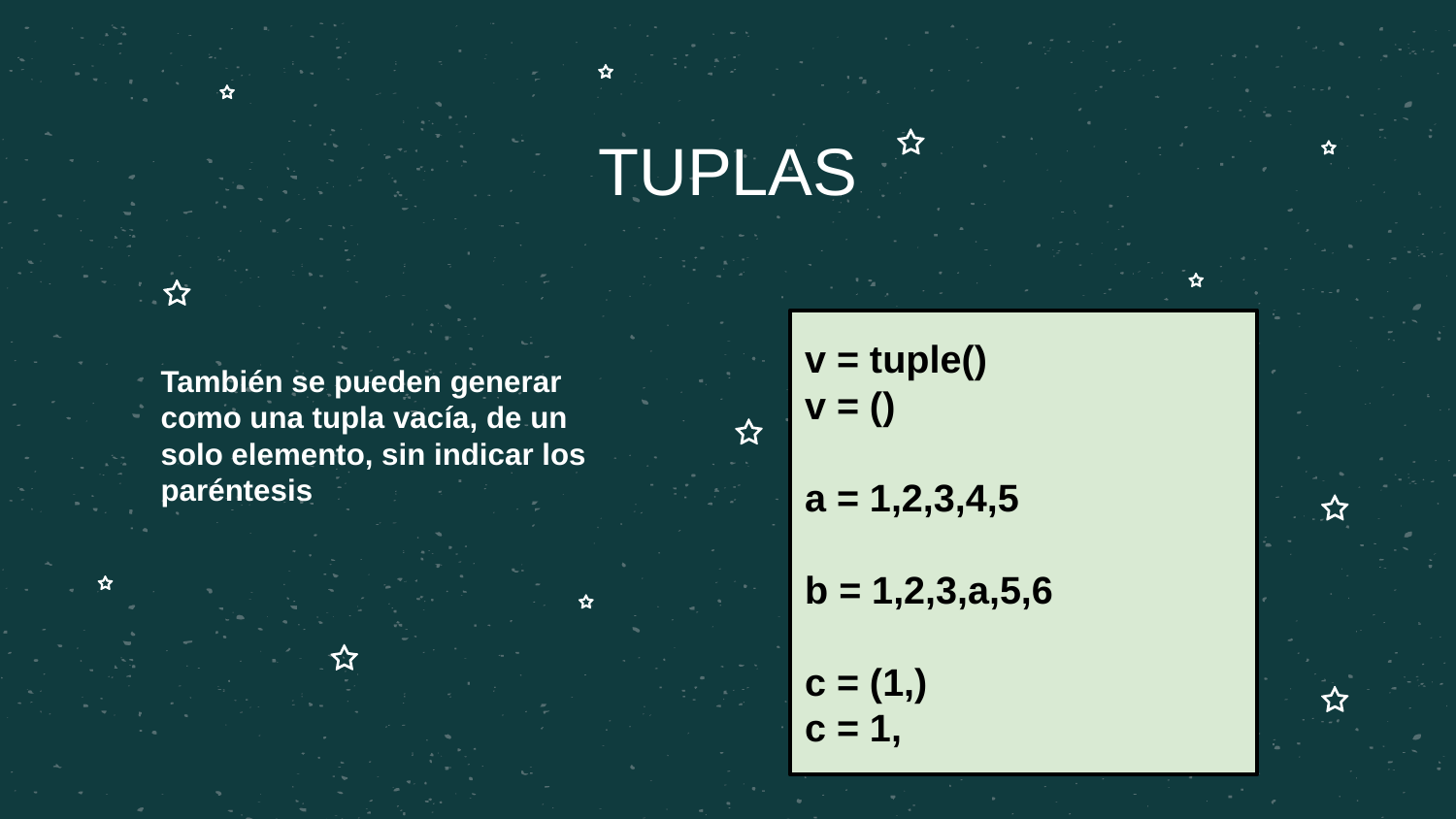

# TUPLAS
También se pueden generar como una tupla vacía, de un solo elemento, sin indicar los paréntesis
v = tuple()
v = ()

a = 1,2,3,4,5

b = 1,2,3,a,5,6

c = (1,)
c = 1,